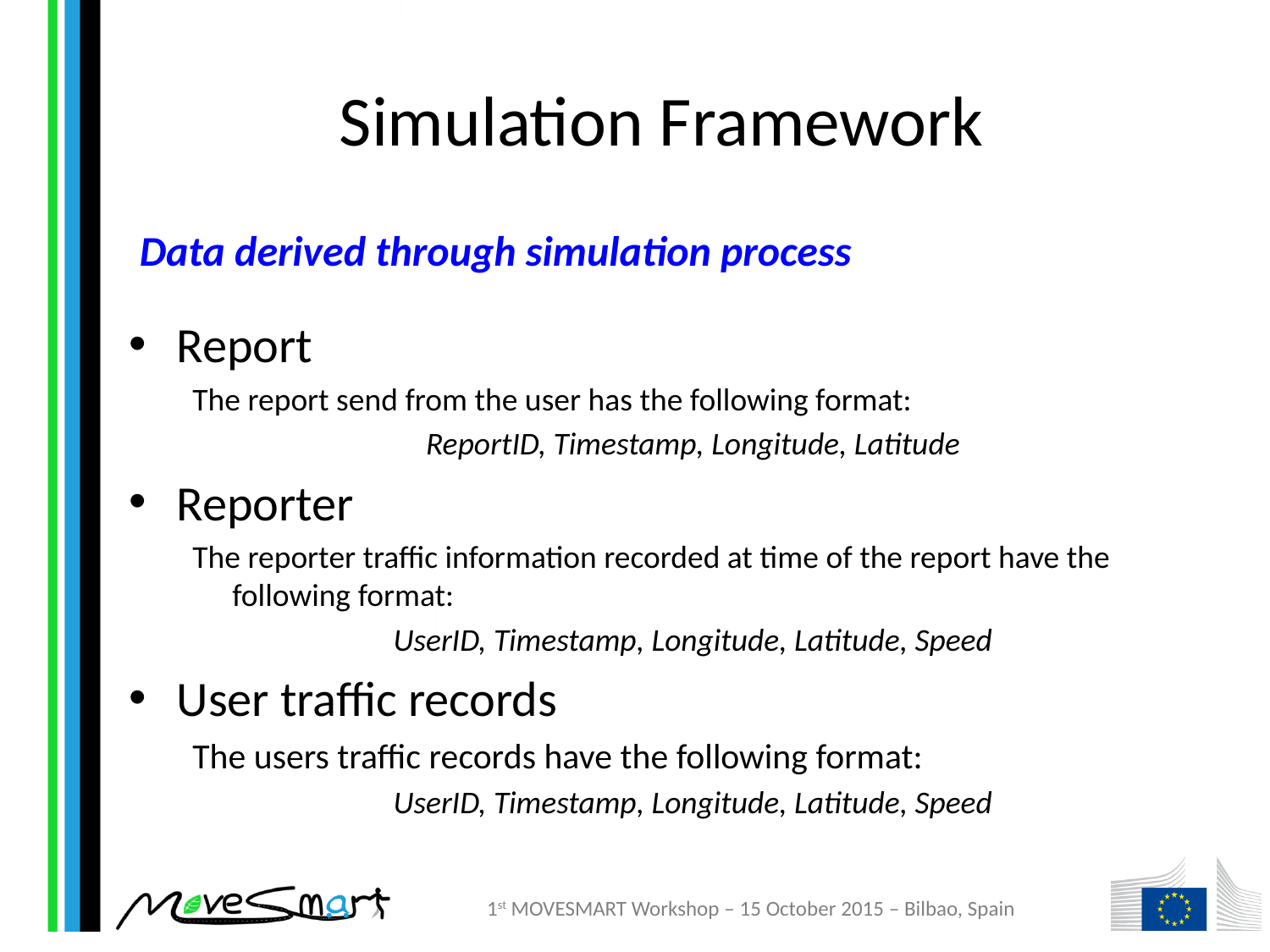

# Simulation Framework
Data derived through simulation process
Report
The report send from the user has the following format:
ReportID, Timestamp, Longitude, Latitude
Reporter
The reporter traffic information recorded at time of the report have the following format:
UserID, Timestamp, Longitude, Latitude, Speed
User traffic records
The users traffic records have the following format:
UserID, Timestamp, Longitude, Latitude, Speed